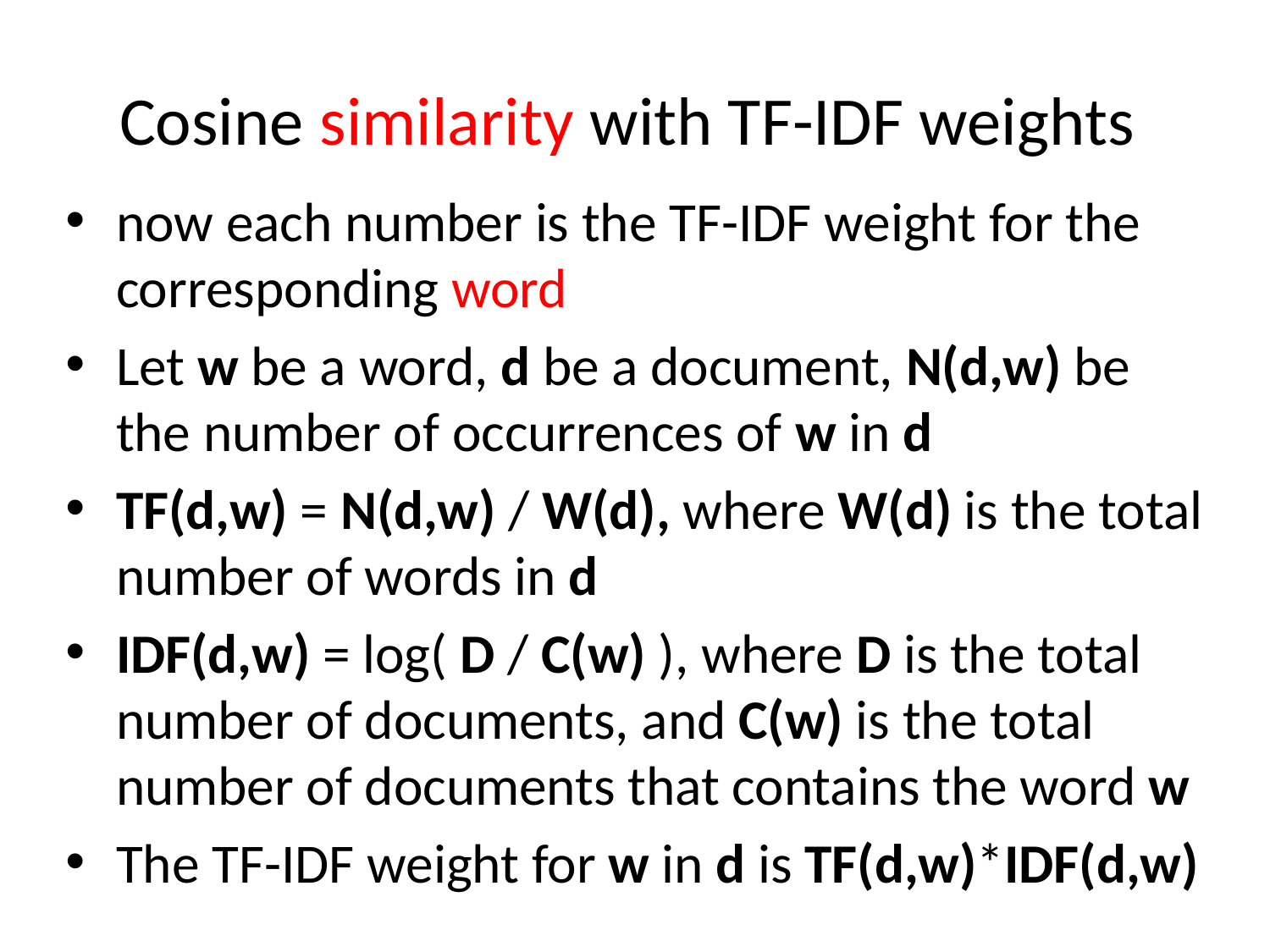

# Cosine similarity with TF-IDF weights
now each number is the TF-IDF weight for the corresponding word
Let w be a word, d be a document, N(d,w) be the number of occurrences of w in d
TF(d,w) = N(d,w) / W(d), where W(d) is the total number of words in d
IDF(d,w) = log( D / C(w) ), where D is the total number of documents, and C(w) is the total number of documents that contains the word w
The TF-IDF weight for w in d is TF(d,w)*IDF(d,w)